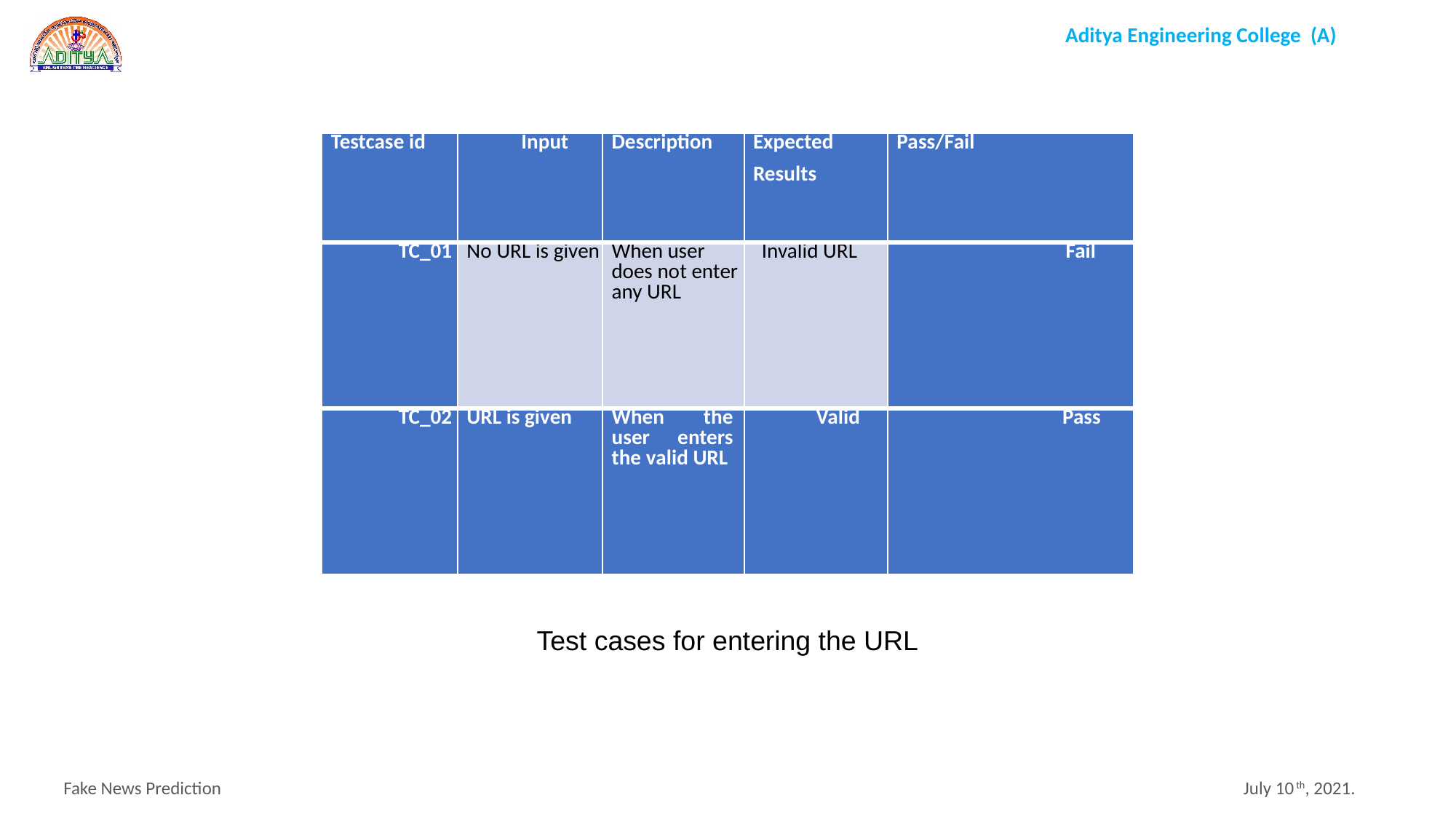

| Testcase id | Input | Description | Expected Results | Pass/Fail |
| --- | --- | --- | --- | --- |
| TC\_01 | No URL is given | When user does not enter any URL | Invalid URL | Fail |
| TC\_02 | URL is given | When the user enters the valid URL | Valid | Pass |
Test cases for entering the URL
 Fake News Prediction 					                                                                                                                               July 10th, 2021.